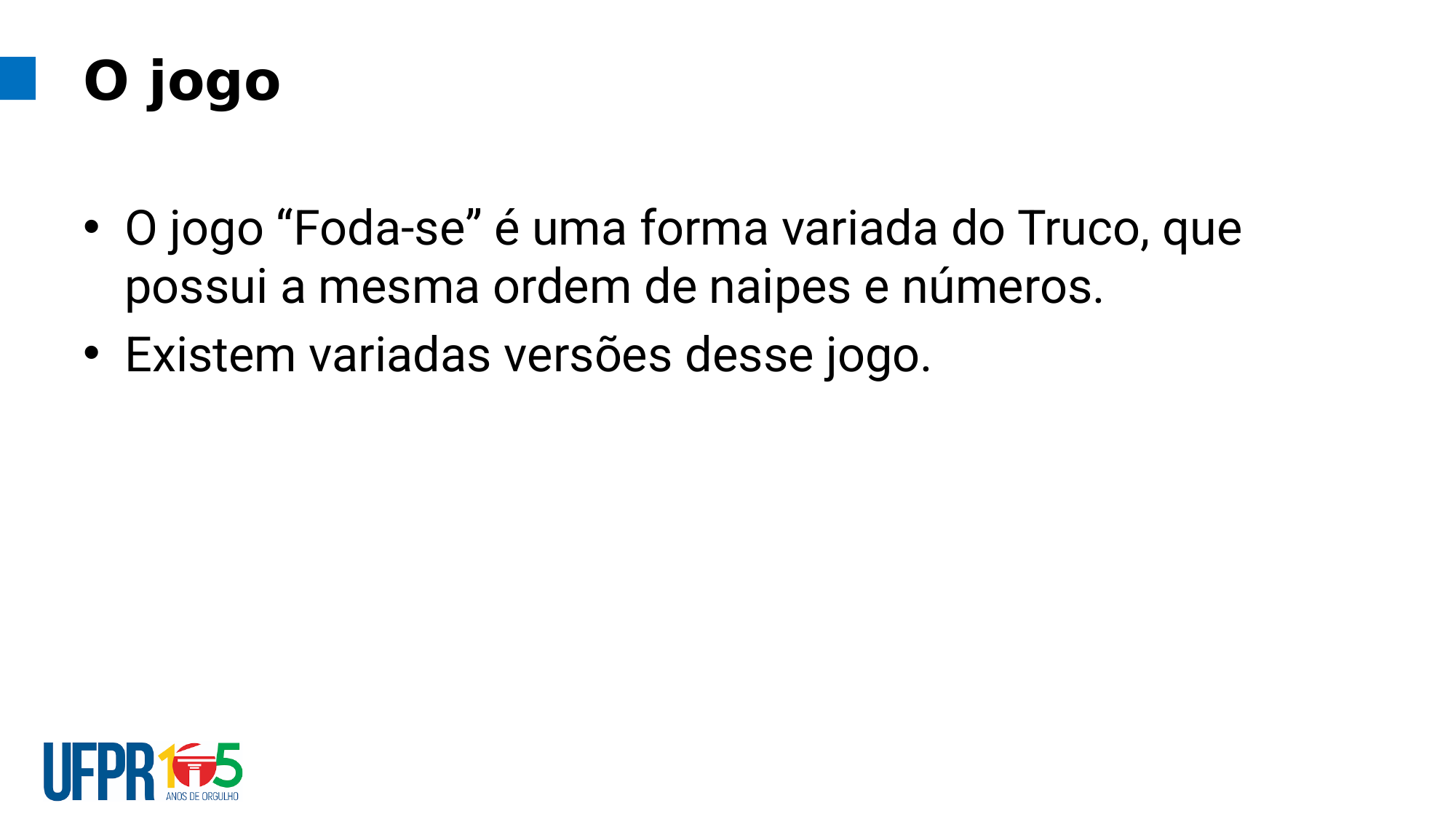

# O jogo
O jogo “Foda-se” é uma forma variada do Truco, que possui a mesma ordem de naipes e números.
Existem variadas versões desse jogo.